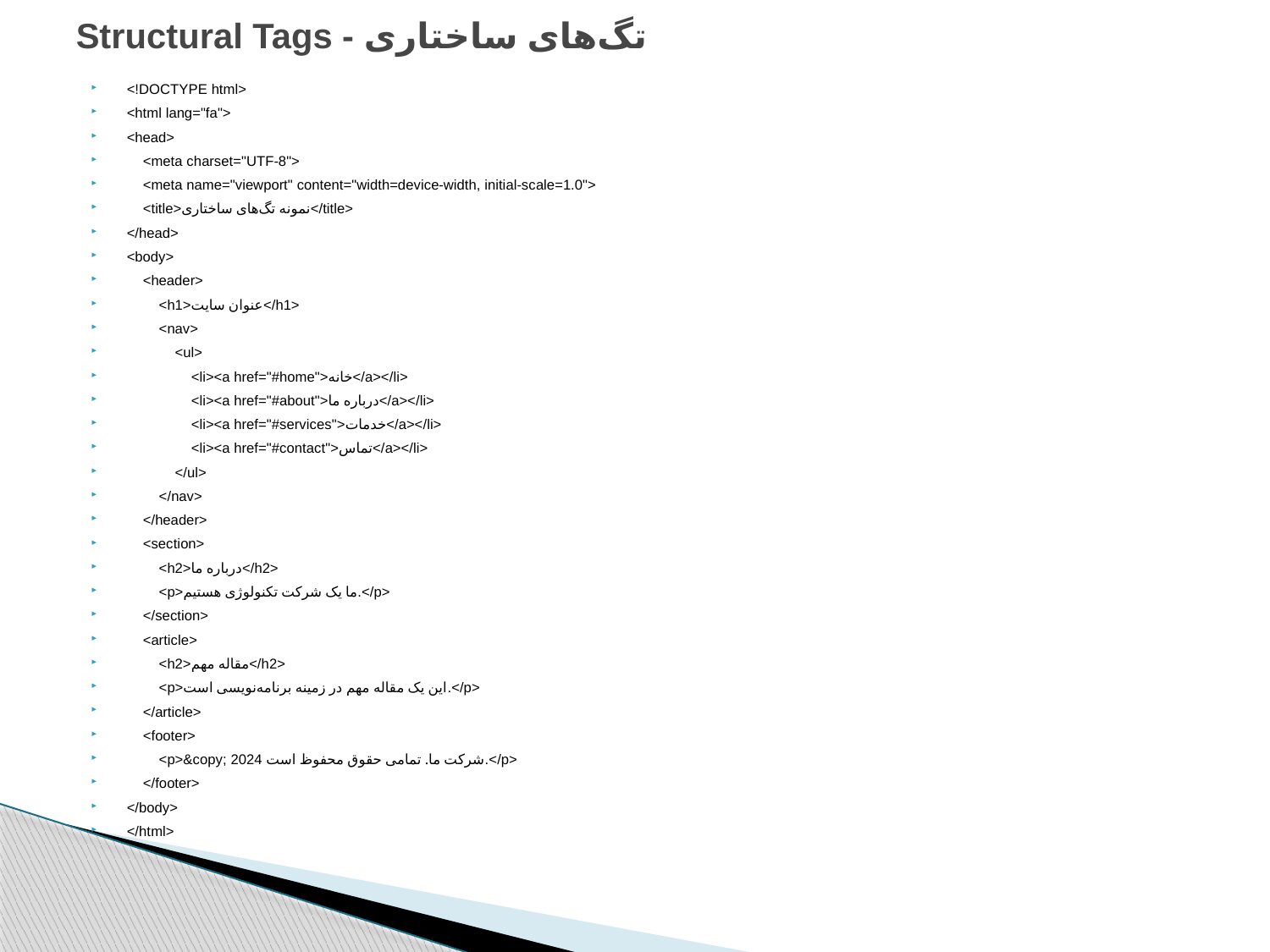

# Structural Tags - تگ‌های ساختاری
<!DOCTYPE html>
<html lang="fa">
<head>
    <meta charset="UTF-8">
    <meta name="viewport" content="width=device-width, initial-scale=1.0">
    <title>نمونه تگ‌های ساختاری</title>
</head>
<body>
    <header>
        <h1>عنوان سایت</h1>
        <nav>
            <ul>
                <li><a href="#home">خانه</a></li>
                <li><a href="#about">درباره ما</a></li>
                <li><a href="#services">خدمات</a></li>
                <li><a href="#contact">تماس</a></li>
            </ul>
        </nav>
    </header>
    <section>
        <h2>درباره ما</h2>
        <p>ما یک شرکت تکنولوژی هستیم.</p>
    </section>
    <article>
        <h2>مقاله مهم</h2>
        <p>این یک مقاله مهم در زمینه برنامه‌نویسی است.</p>
    </article>
    <footer>
        <p>&copy; 2024 شرکت ما. تمامی حقوق محفوظ است.</p>
    </footer>
</body>
</html>